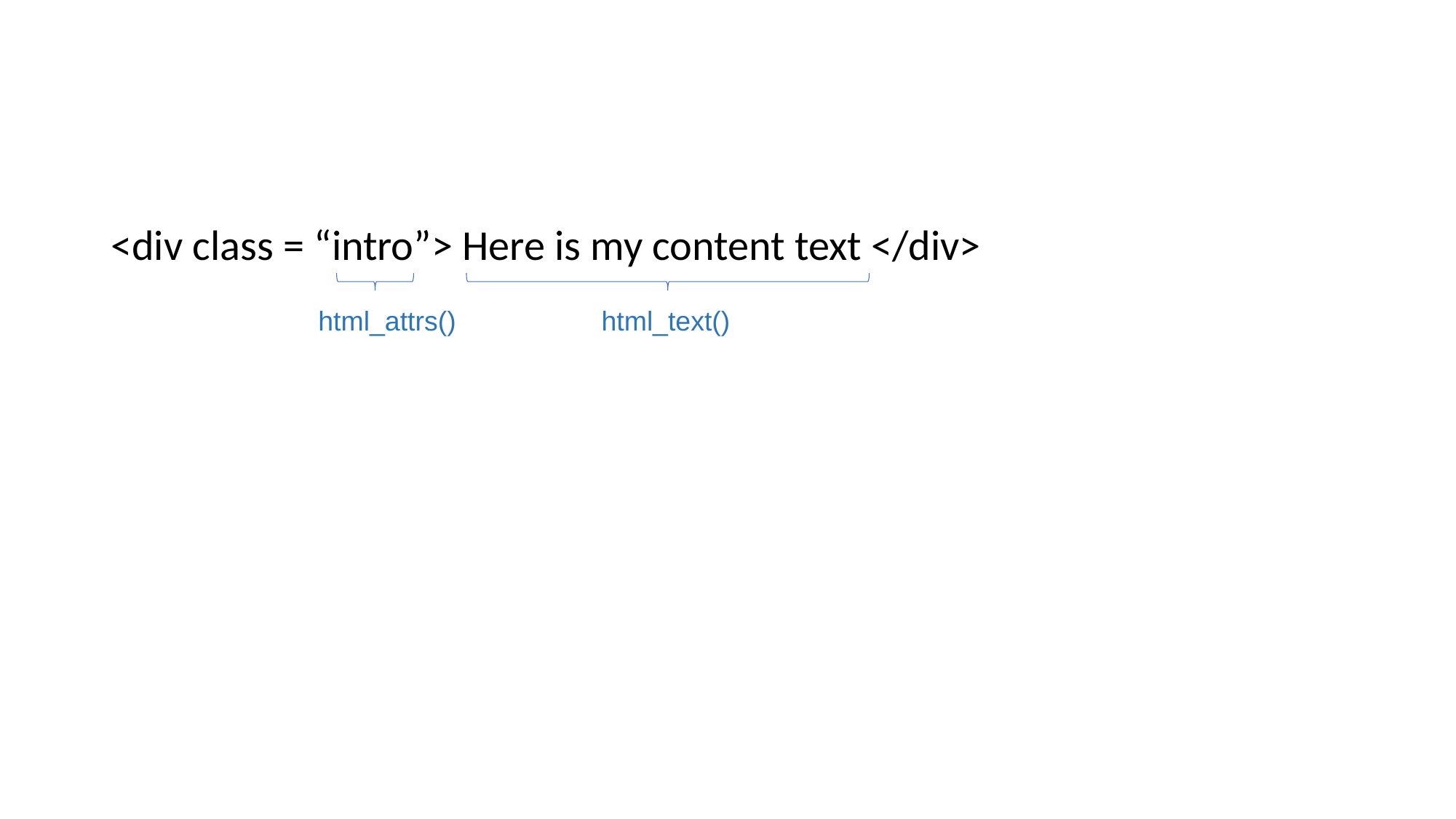

#

<div class = “intro”> Here is my content text </div>

html_attrs()
html_text()